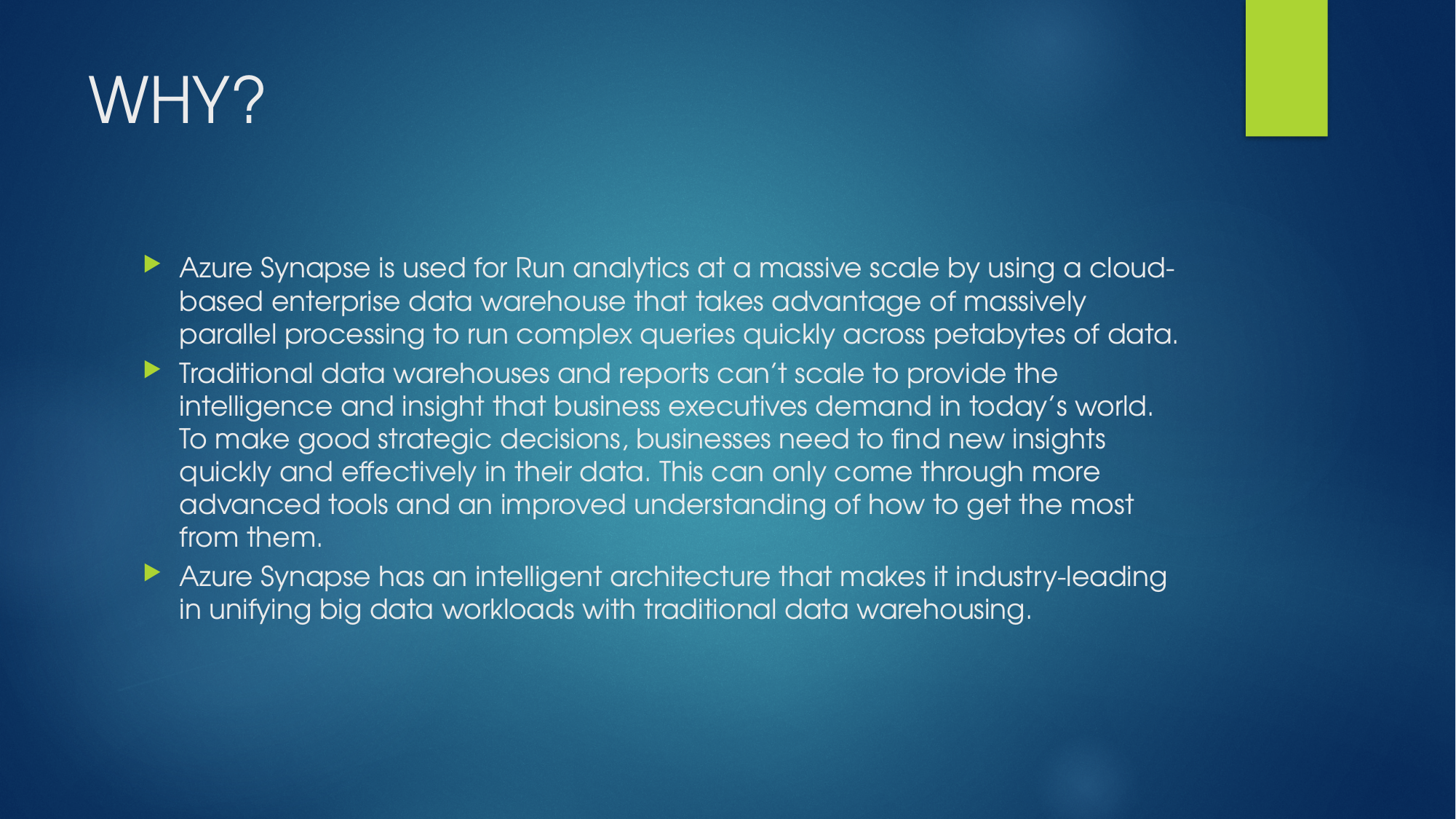

# WHY?
Azure Synapse is used for Run analytics at a massive scale by using a cloud-based enterprise data warehouse that takes advantage of massively parallel processing to run complex queries quickly across petabytes of data.
Traditional data warehouses and reports can’t scale to provide the intelligence and insight that business executives demand in today’s world. To make good strategic decisions, businesses need to find new insights quickly and effectively in their data. This can only come through more advanced tools and an improved understanding of how to get the most from them.
Azure Synapse has an intelligent architecture that makes it industry-leading in unifying big data workloads with traditional data warehousing.